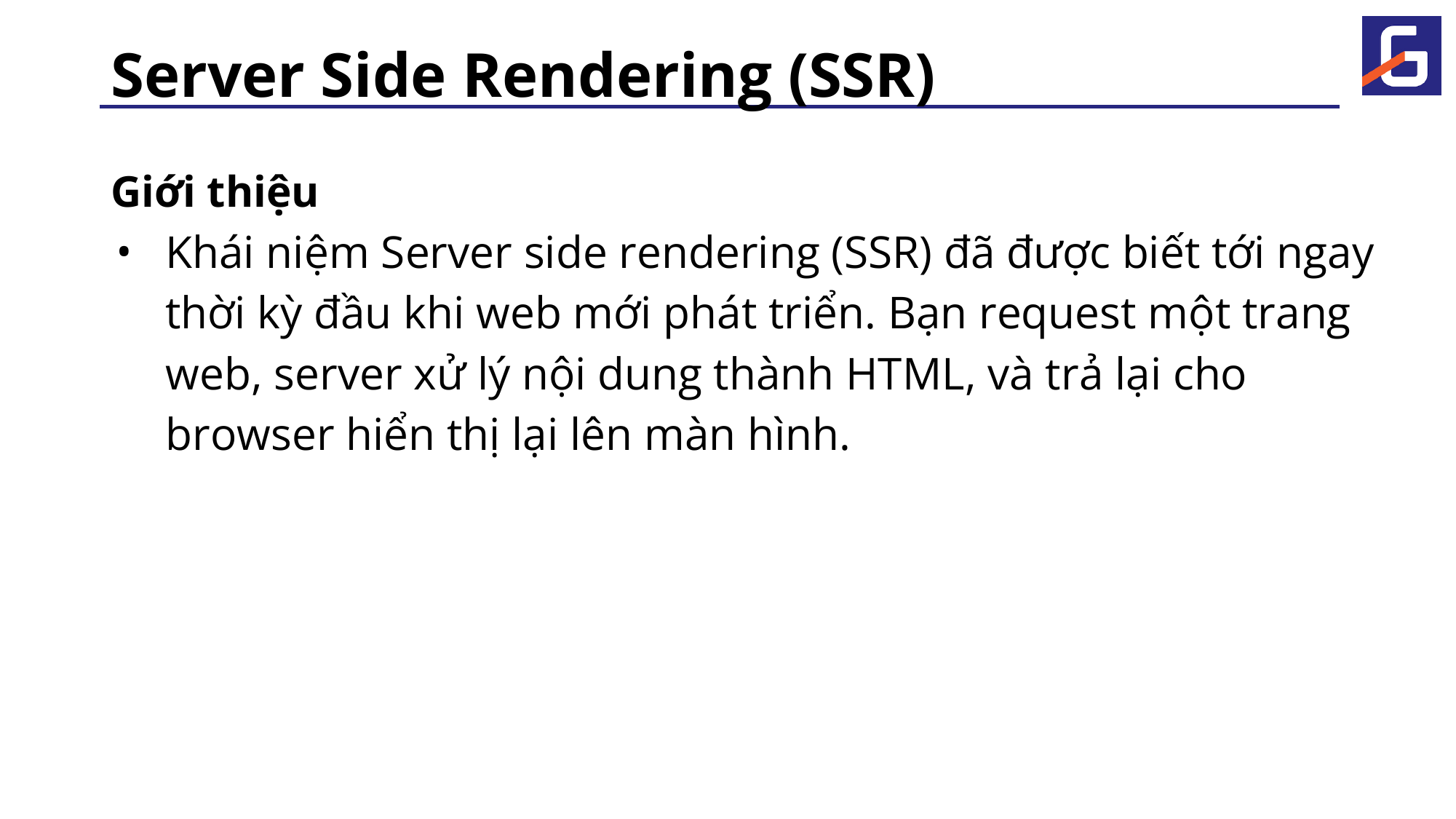

# Server Side Rendering (SSR)
Giới thiệu
Khái niệm Server side rendering (SSR) đã được biết tới ngay thời kỳ đầu khi web mới phát triển. Bạn request một trang web, server xử lý nội dung thành HTML, và trả lại cho browser hiển thị lại lên màn hình.